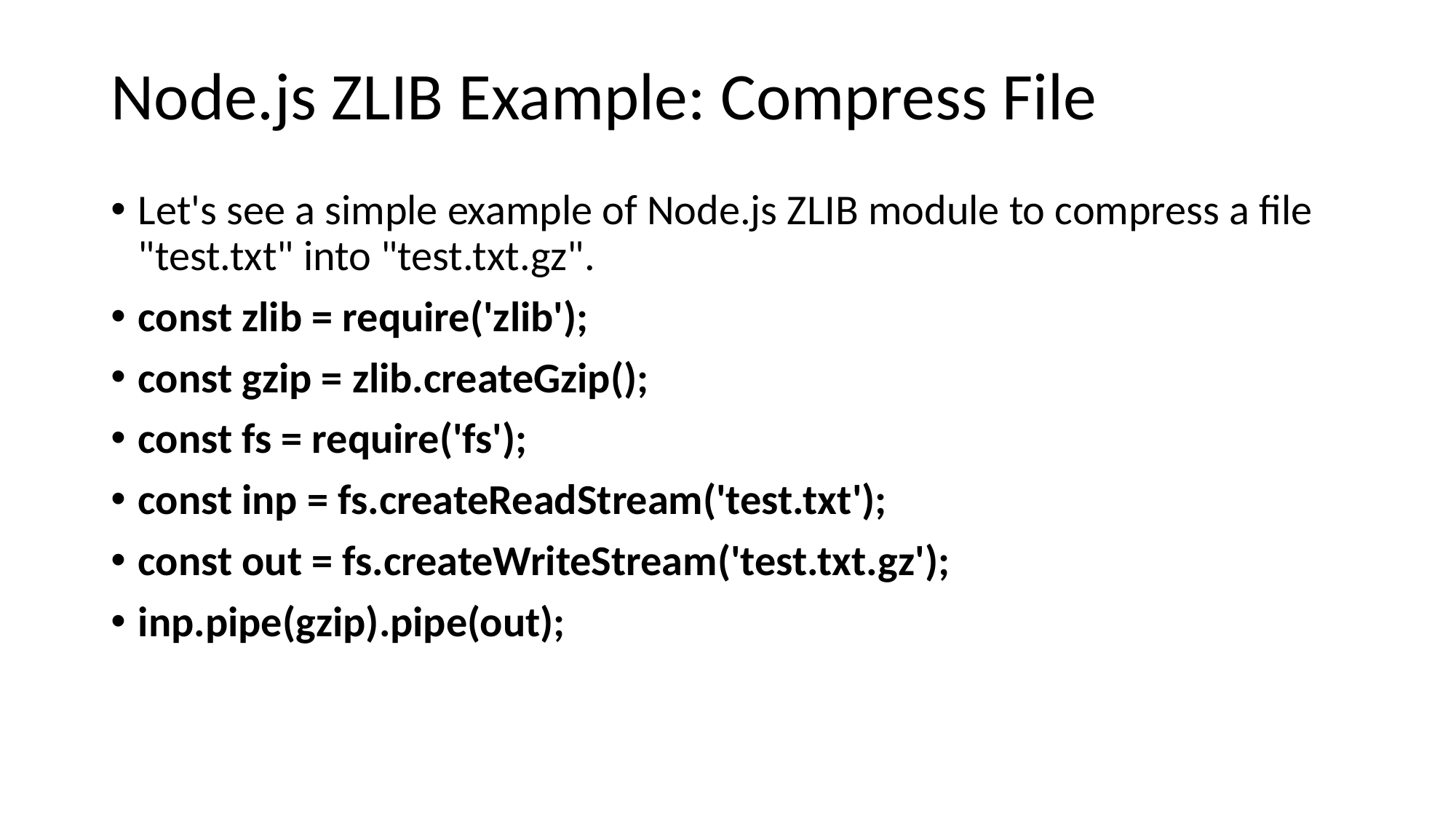

# Node.js ZLIB Example: Compress File
Let's see a simple example of Node.js ZLIB module to compress a file "test.txt" into "test.txt.gz".
const zlib = require('zlib');
const gzip = zlib.createGzip();
const fs = require('fs');
const inp = fs.createReadStream('test.txt');
const out = fs.createWriteStream('test.txt.gz');
inp.pipe(gzip).pipe(out);